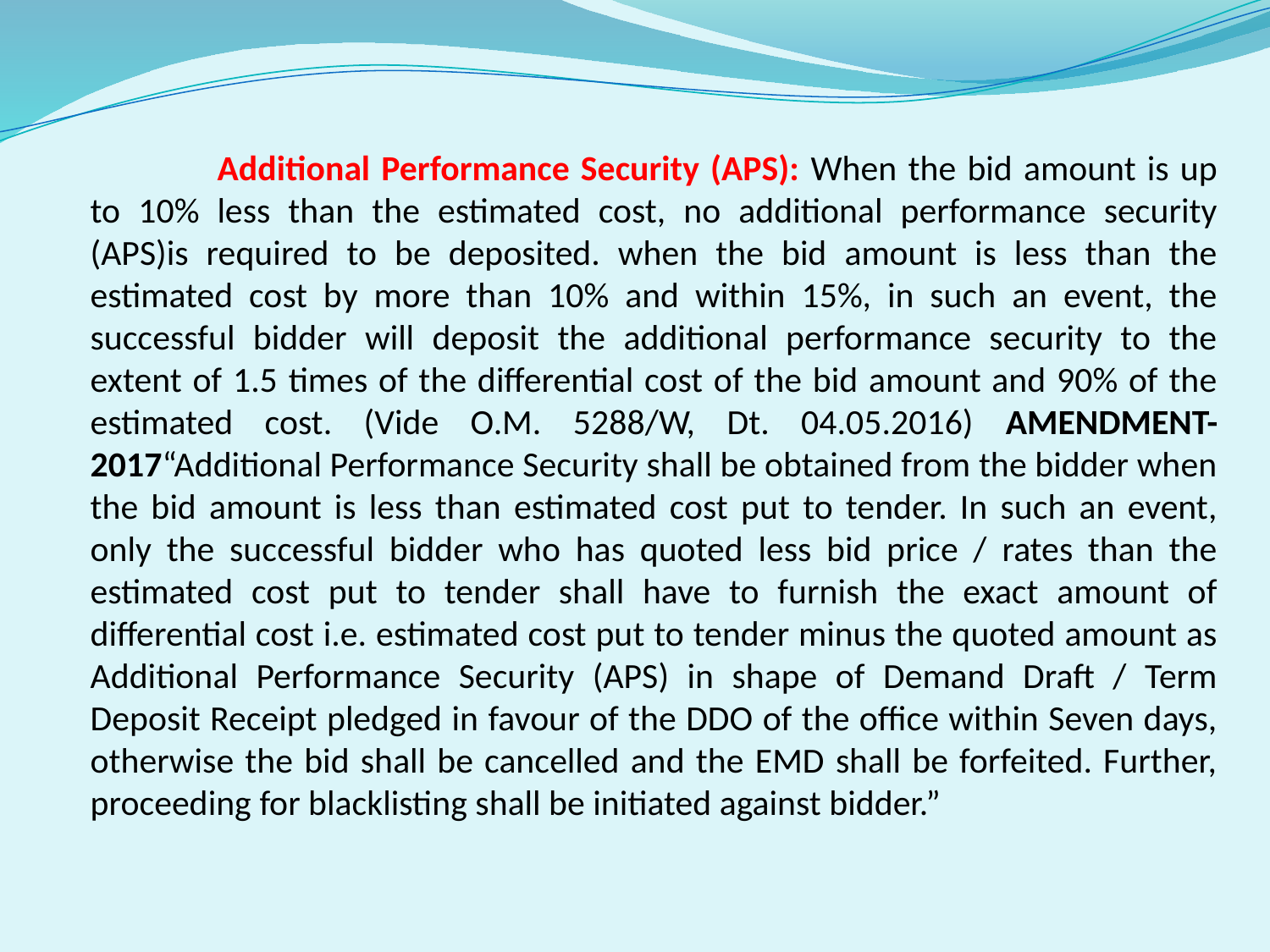

Additional Performance Security (APS): When the bid amount is up to 10% less than the estimated cost, no additional performance security (APS)is required to be deposited. when the bid amount is less than the estimated cost by more than 10% and within 15%, in such an event, the successful bidder will deposit the additional performance security to the extent of 1.5 times of the differential cost of the bid amount and 90% of the estimated cost. (Vide O.M. 5288/W, Dt. 04.05.2016) AMENDMENT-2017“Additional Performance Security shall be obtained from the bidder when the bid amount is less than estimated cost put to tender. In such an event, only the successful bidder who has quoted less bid price / rates than the estimated cost put to tender shall have to furnish the exact amount of differential cost i.e. estimated cost put to tender minus the quoted amount as Additional Performance Security (APS) in shape of Demand Draft / Term Deposit Receipt pledged in favour of the DDO of the office within Seven days, otherwise the bid shall be cancelled and the EMD shall be forfeited. Further, proceeding for blacklisting shall be initiated against bidder.”